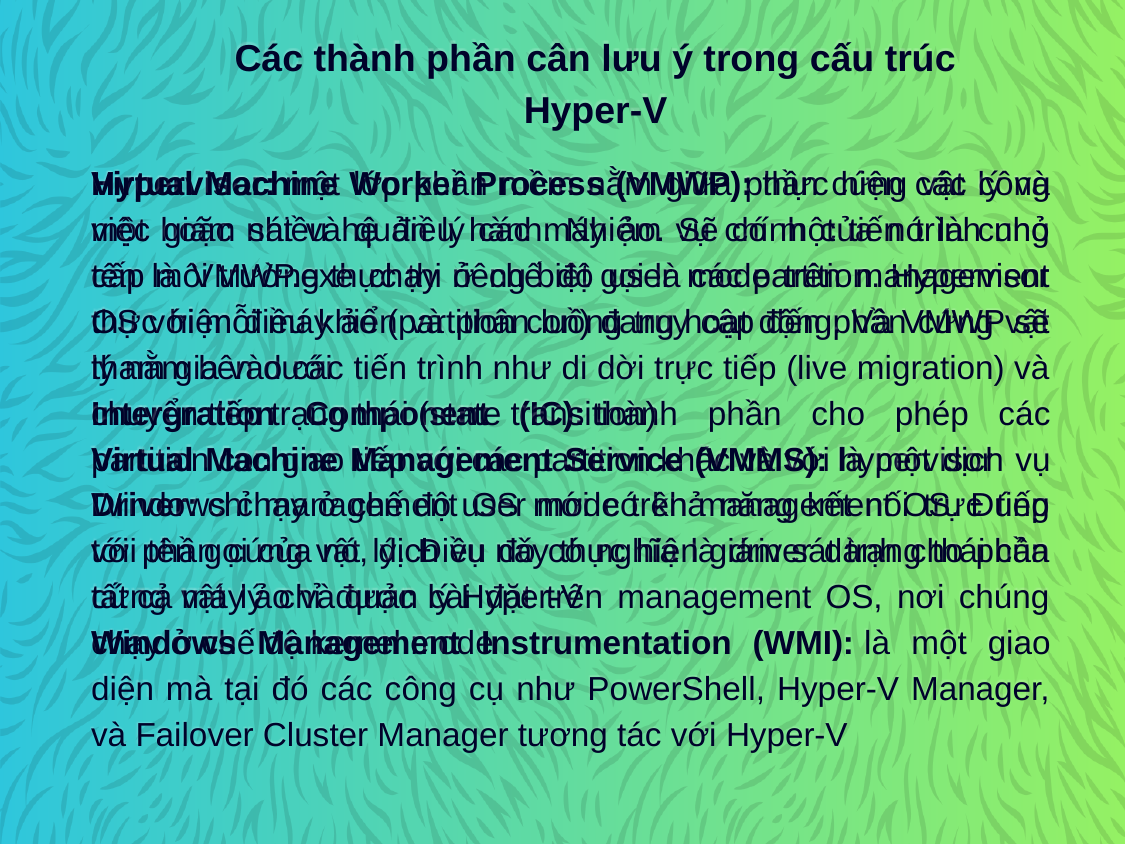

Các thành phần cân lưu ý trong cấu trúc Hyper-V
Hypervisor: một lớp phần mềm nằm giữa phần cứng vật lý và một hoặc nhiều hệ điều hành. Nhiệm vụ chính của nó là cung cấp môi trường thực thi riêng biệt gọi là các partition. Hypervisor thực hiện điều khiển và phân luồng truy cập đến phần cứng vật lý nằm bên dưới
Intergration Component (IC): thành phần cho phép các partition con giao tiếp với các partition khác và với hypervisor
Driver: chỉ management OS mới có khả năng kết nối trực tiếp tới phần cứng vật lý. Điều đó có nghĩa là driver dành cho phần cứng vật lý chỉ được cài đặt trên management OS, nơi chúng chạy ở chế độ kernel mode
Virtual Machine Worker Process (VMWP): thực hiện các công việc giám sát và quản lý các máy ảo. Sẽ có một tiến trình nhỏ tên là VMWP.exe chạy ở chế độ user mode trên management OS với mỗi máy ảo (partition con) đang hoạt động. Và VMWP sẽ tham gia vào các tiến trình như di dời trực tiếp (live migration) và chuyển tiếp trạng thái (state transition)
Virtual Machine Management Service (VMMS): là một dịch vụ Windows chạy ở chế độ user mode trên management OS. Đúng với tên gọi của nó, dịch vụ này thực hiện giám sát trạng thái của tất cả máy ảo và quản lý Hyper-V
Windows Management Instrumentation (WMI): là một giao diện mà tại đó các công cụ như PowerShell, Hyper-V Manager, và Failover Cluster Manager tương tác với Hyper-V